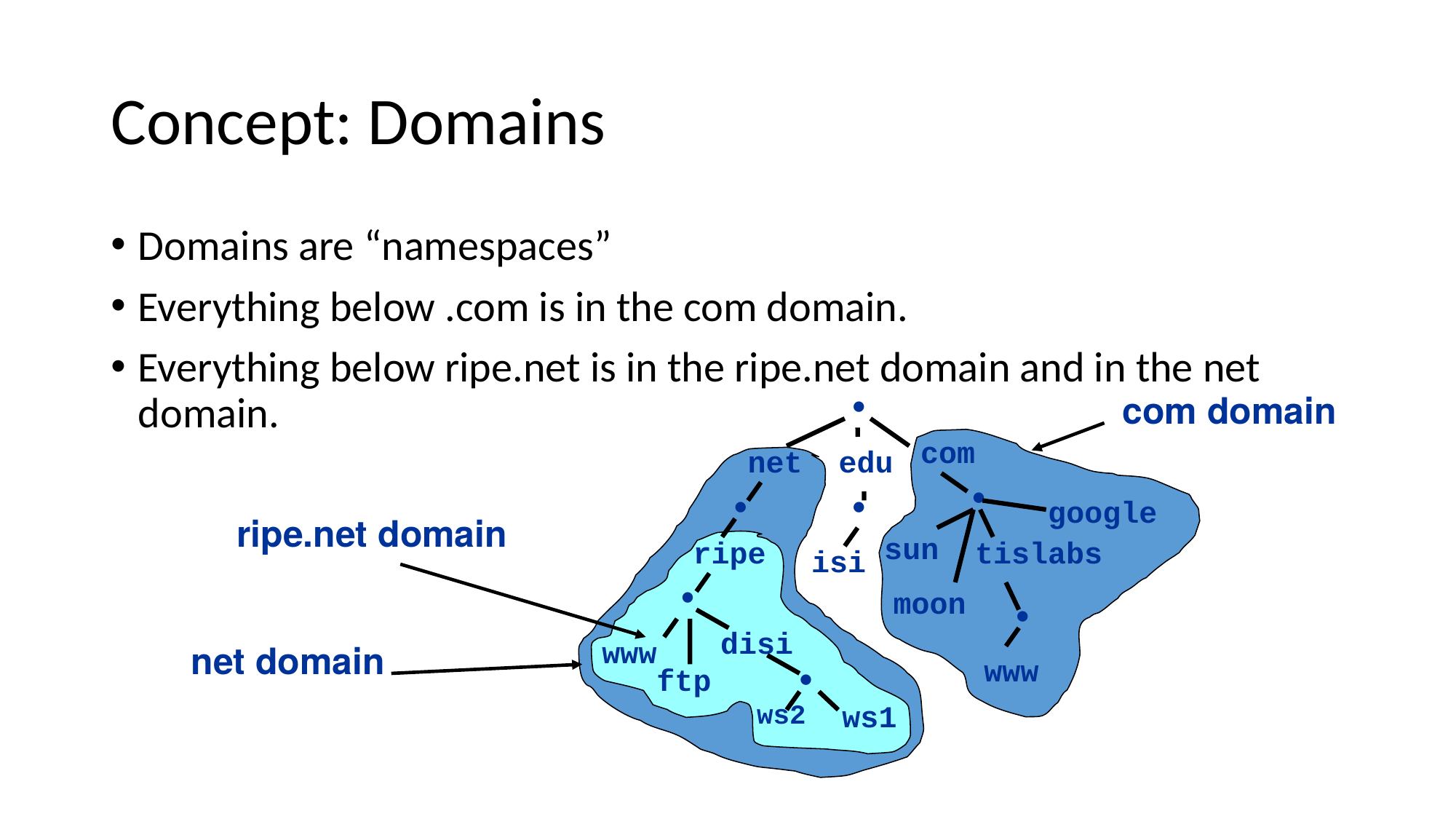

# Concept: Domains
Domains are “namespaces”
Everything below .com is in the com domain.
Everything below ripe.net is in the ripe.net domain and in the net domain.
com domain

•

com
net
edu
•
•
•
ripe
tislabs
isi
•
•
disi
www
www
ftp
•
ws2
ws1
google

sun
moon

net domain

ripe.net domain